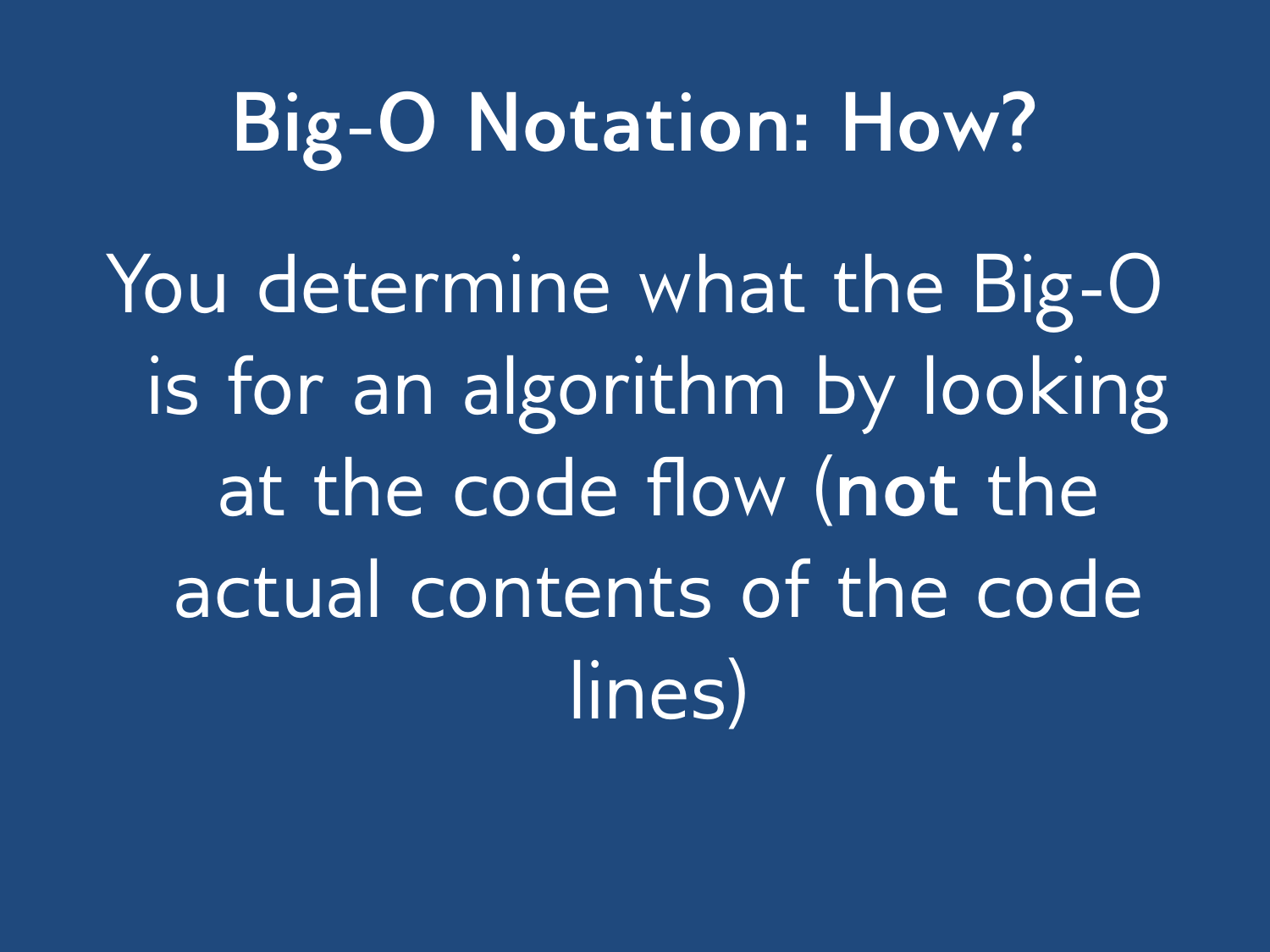

# Big-O Notation: How?
You determine what the Big-O is for an algorithm by looking at the code flow (not the actual contents of the code lines)